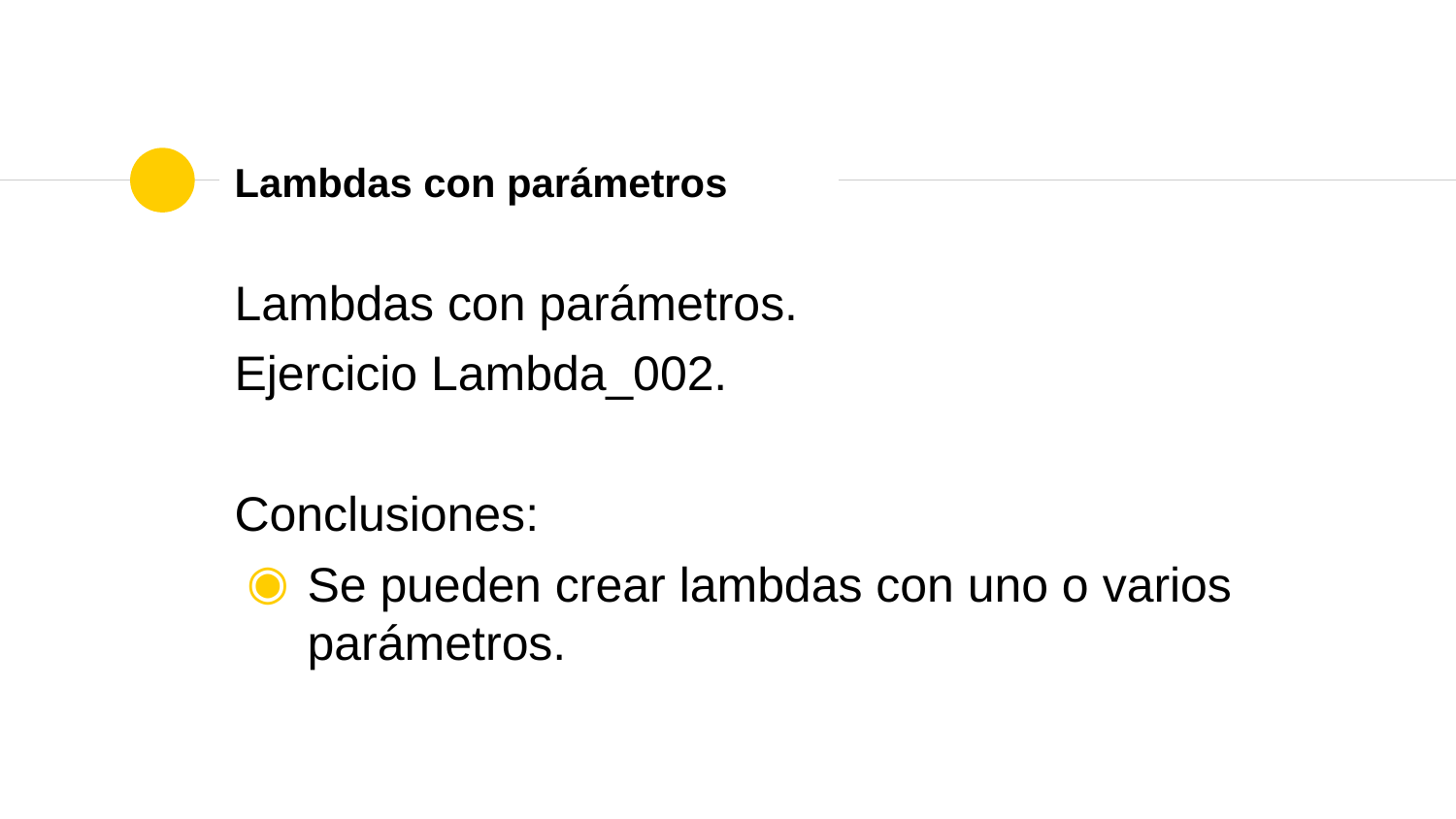

# Lambdas con parámetros
Lambdas con parámetros.
Ejercicio Lambda_002.

Conclusiones:
Se pueden crear lambdas con uno o varios parámetros.